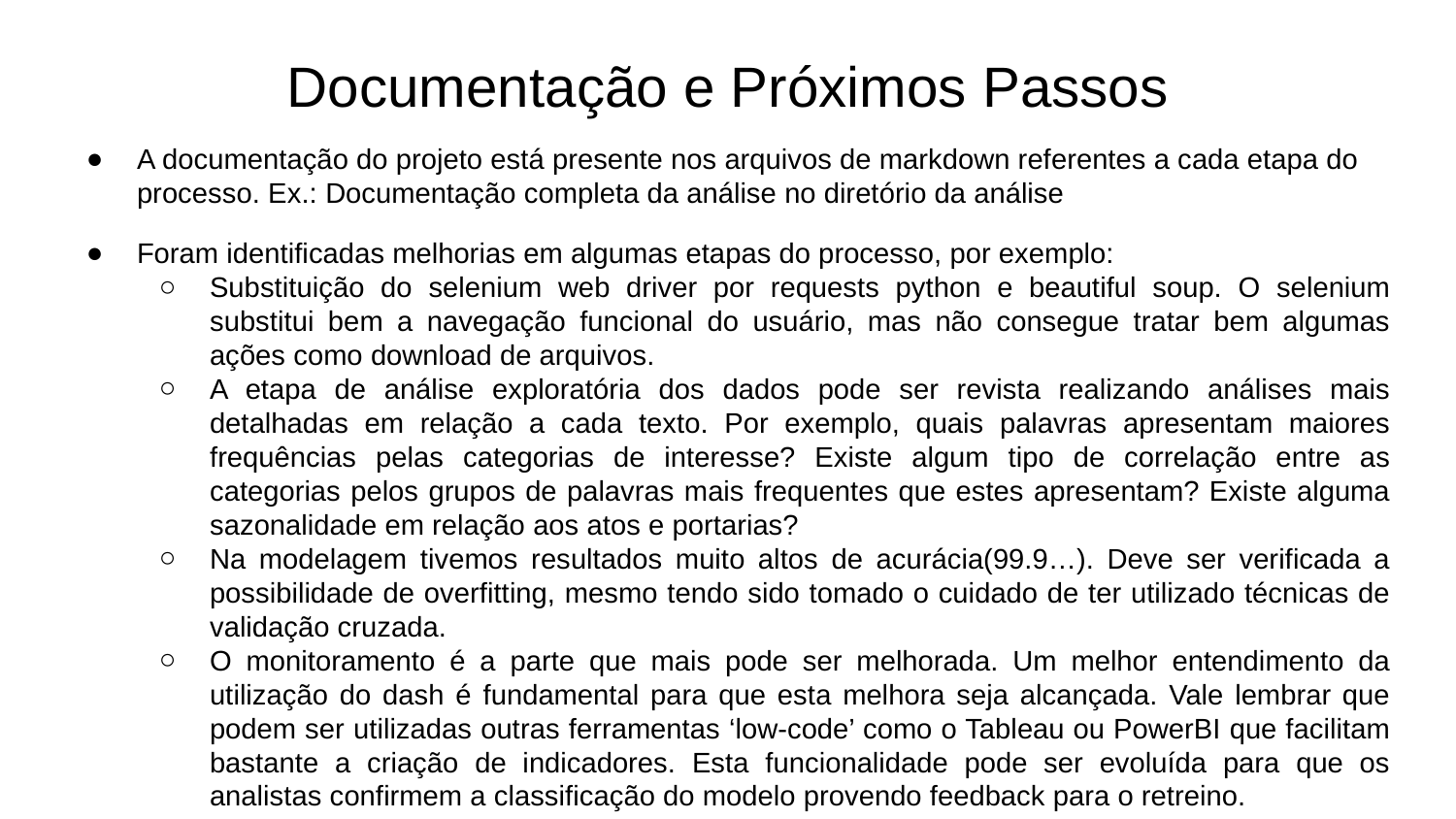

# Documentação e Próximos Passos
A documentação do projeto está presente nos arquivos de markdown referentes a cada etapa do processo. Ex.: Documentação completa da análise no diretório da análise

Foram identificadas melhorias em algumas etapas do processo, por exemplo:
Substituição do selenium web driver por requests python e beautiful soup. O selenium substitui bem a navegação funcional do usuário, mas não consegue tratar bem algumas ações como download de arquivos.
A etapa de análise exploratória dos dados pode ser revista realizando análises mais detalhadas em relação a cada texto. Por exemplo, quais palavras apresentam maiores frequências pelas categorias de interesse? Existe algum tipo de correlação entre as categorias pelos grupos de palavras mais frequentes que estes apresentam? Existe alguma sazonalidade em relação aos atos e portarias?
Na modelagem tivemos resultados muito altos de acurácia(99.9…). Deve ser verificada a possibilidade de overfitting, mesmo tendo sido tomado o cuidado de ter utilizado técnicas de validação cruzada.
O monitoramento é a parte que mais pode ser melhorada. Um melhor entendimento da utilização do dash é fundamental para que esta melhora seja alcançada. Vale lembrar que podem ser utilizadas outras ferramentas ‘low-code’ como o Tableau ou PowerBI que facilitam bastante a criação de indicadores. Esta funcionalidade pode ser evoluída para que os analistas confirmem a classificação do modelo provendo feedback para o retreino.